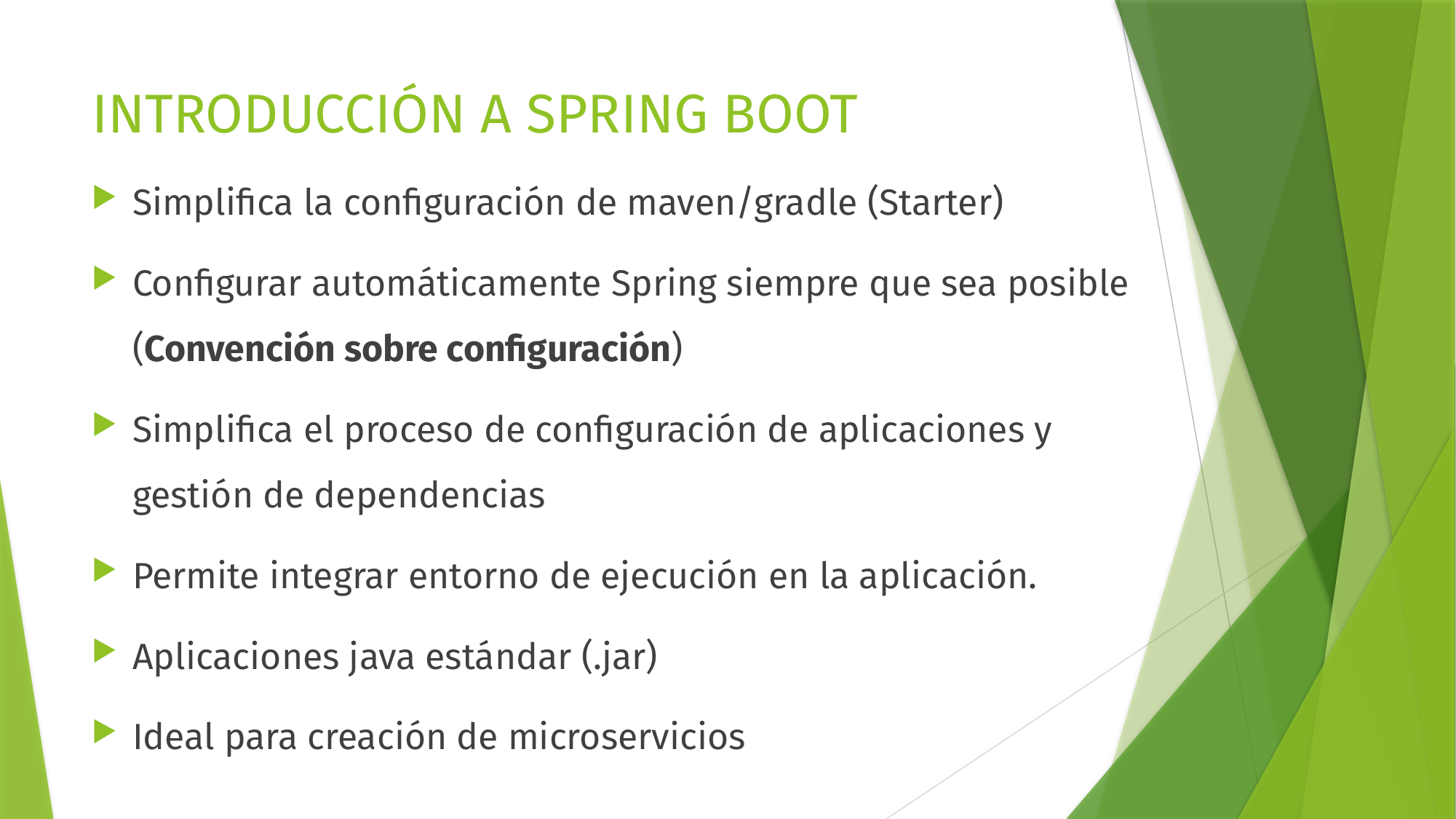

# INTRODUCCIÓN A SPRING BOOT
Simplifica la configuración de maven/gradle (Starter)
Configurar automáticamente Spring siempre que sea posible (Convención sobre configuración)
Simplifica el proceso de configuración de aplicaciones y gestión de dependencias
Permite integrar entorno de ejecución en la aplicación.
Aplicaciones java estándar (.jar)
Ideal para creación de microservicios